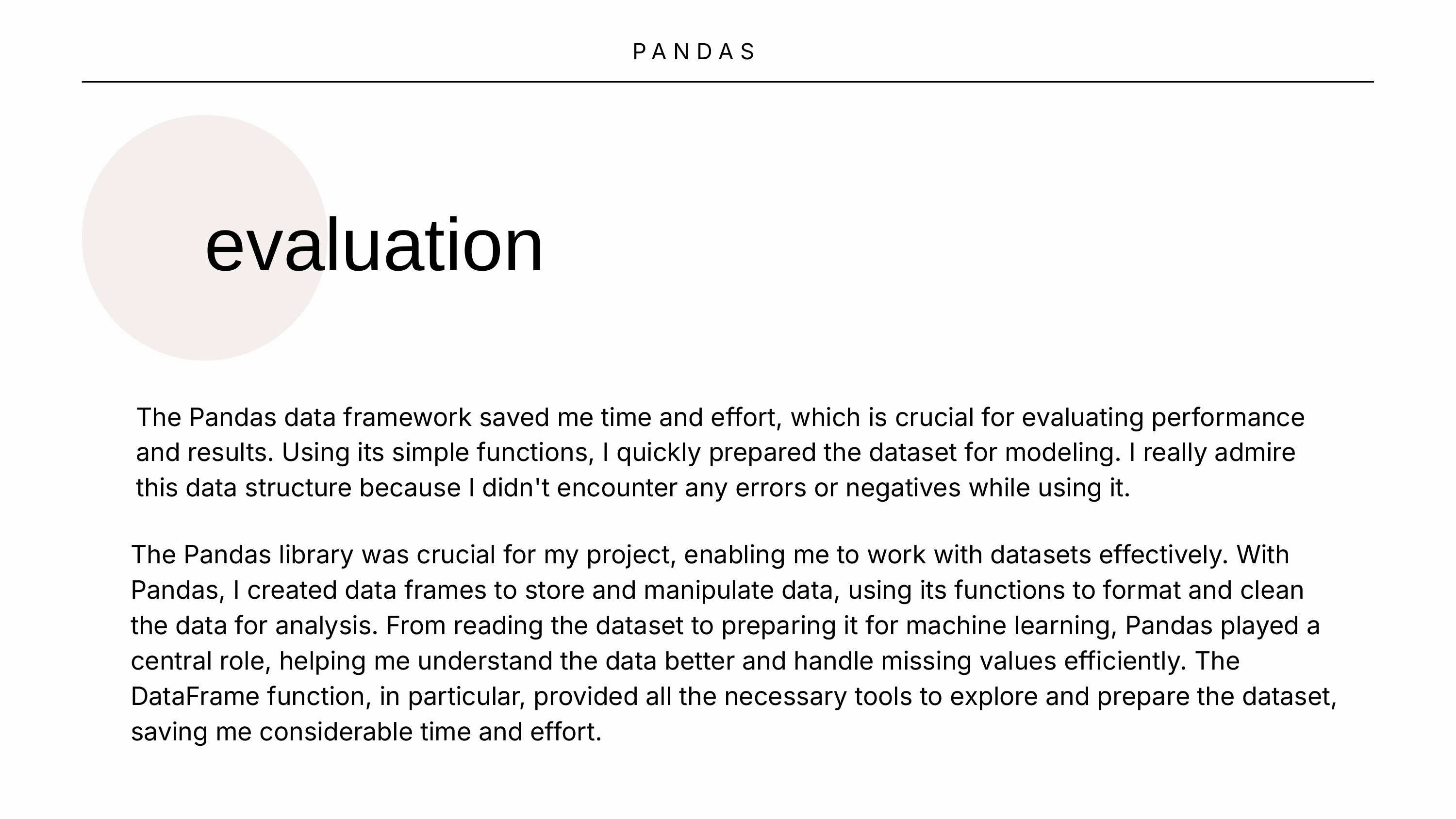

PANDAS

evaluation
The Pandas data framework saved me time and effort, which is crucial for evaluating performance and results. Using its simple functions, I quickly prepared the dataset for modeling. I really admire this data structure because I didn't encounter any errors or negatives while using it.
The Pandas library was crucial for my project, enabling me to work with datasets effectively. With Pandas, I created data frames to store and manipulate data, using its functions to format and clean the data for analysis. From reading the dataset to preparing it for machine learning, Pandas played a central role, helping me understand the data better and handle missing values efficiently. The DataFrame function, in particular, provided all the necessary tools to explore and prepare the dataset, saving me considerable time and effort.